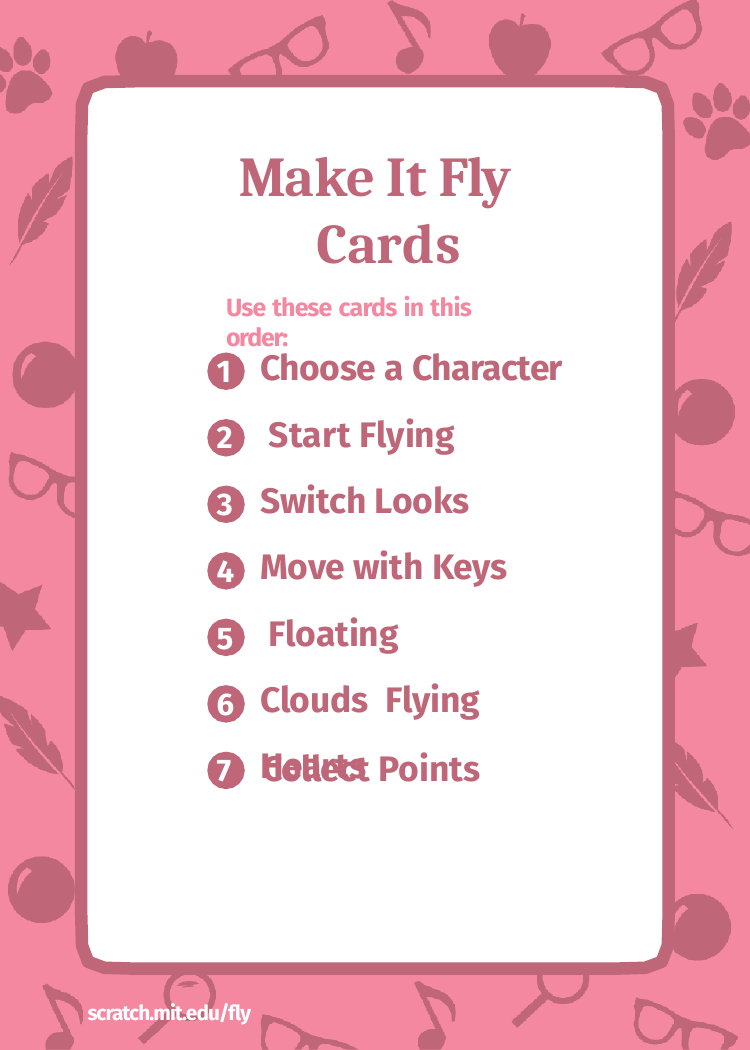

# Make It Fly  Cards
Use these cards in this order:
Choose a Character  Start Flying
Switch Looks  Move with Keys  Floating Clouds  Flying Hearts
1

2

3

4

5

6

7	Collect Points

scratch.mit.edu/fly